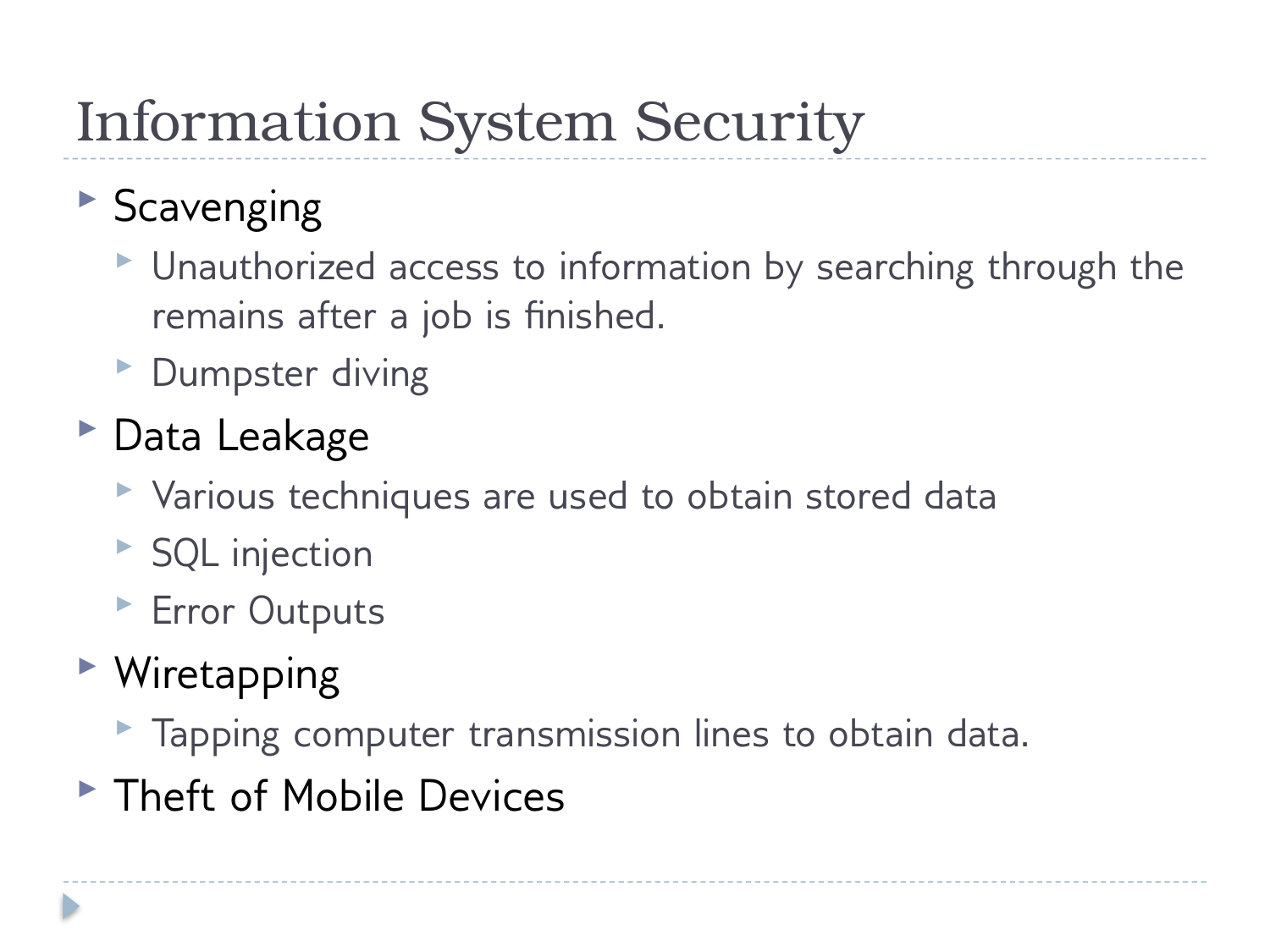

# Information System Security
Scavenging
Unauthorized access to information by searching through the remains after a job is finished.
Dumpster diving
Data Leakage
Various techniques are used to obtain stored data
SQL injection
Error Outputs
Wiretapping
Tapping computer transmission lines to obtain data.
Theft of Mobile Devices